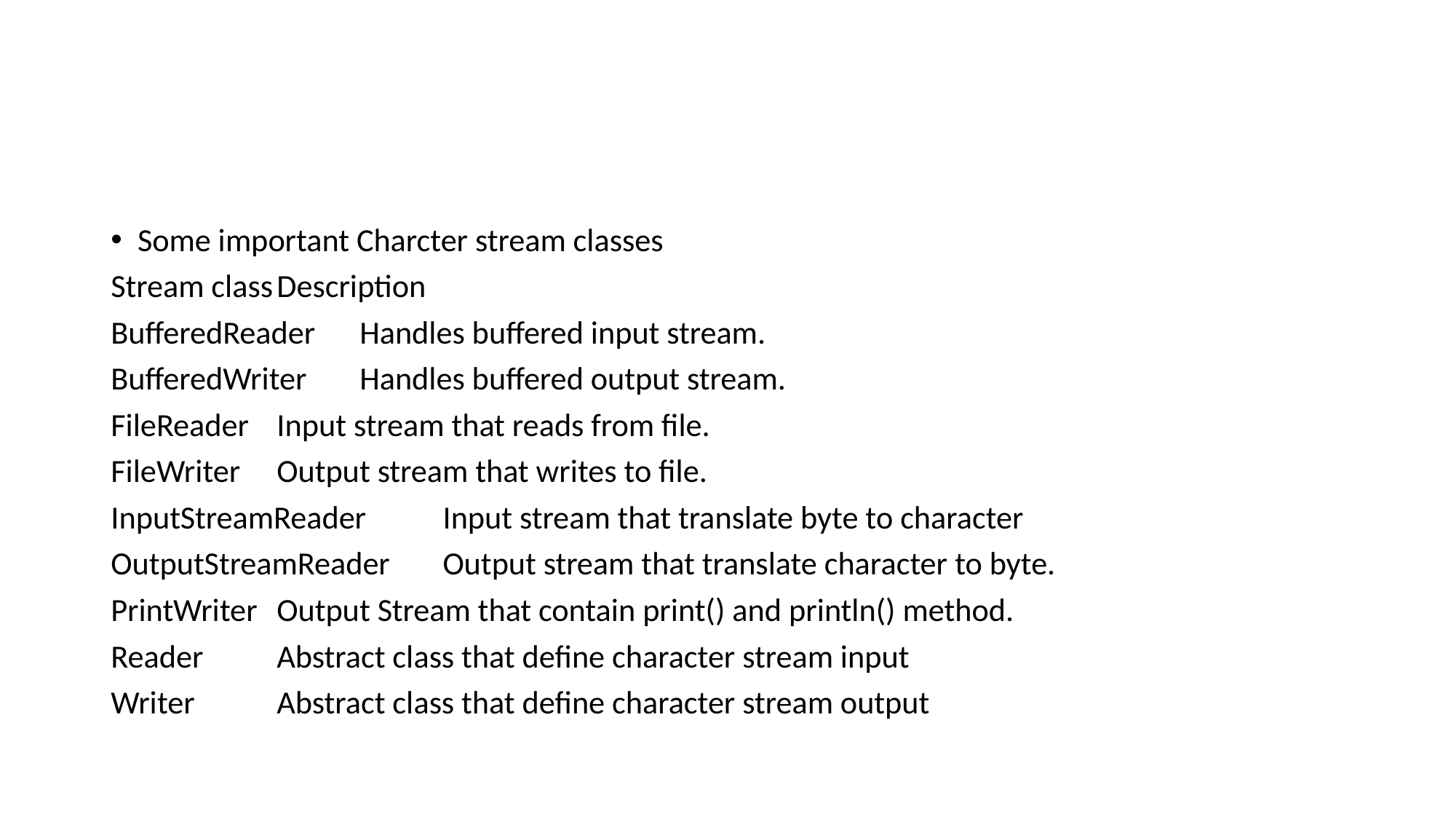

#
Some important Charcter stream classes
Stream class			Description
BufferedReader			Handles buffered input stream.
BufferedWriter			Handles buffered output stream.
FileReader			Input stream that reads from file.
FileWriter			Output stream that writes to file.
InputStreamReader		Input stream that translate byte to character
OutputStreamReader		Output stream that translate character to byte.
PrintWriter			Output Stream that contain print() and println() method.
Reader				Abstract class that define character stream input
Writer				Abstract class that define character stream output